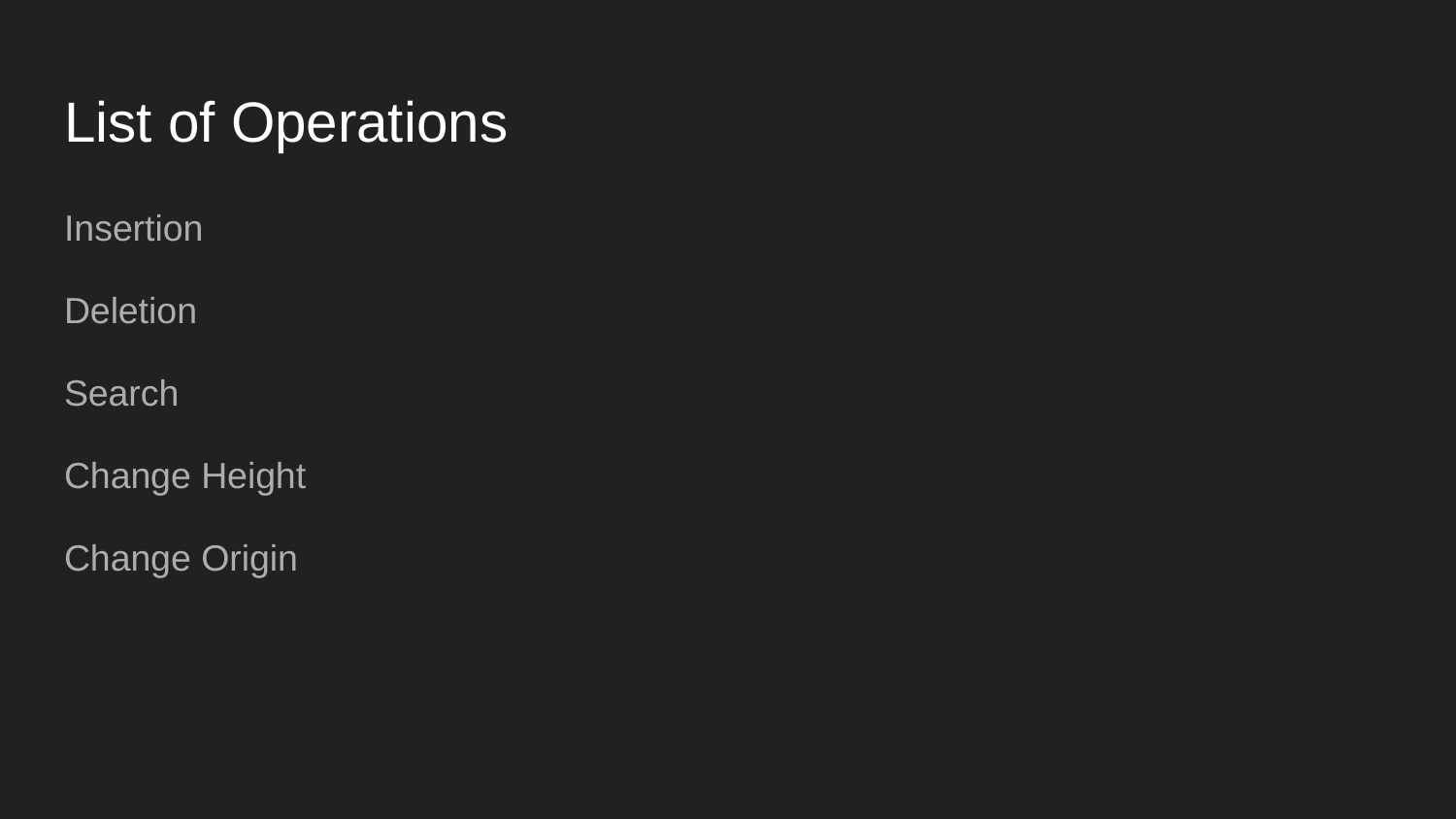

# List of Operations
Insertion
Deletion
Search
Change Height
Change Origin